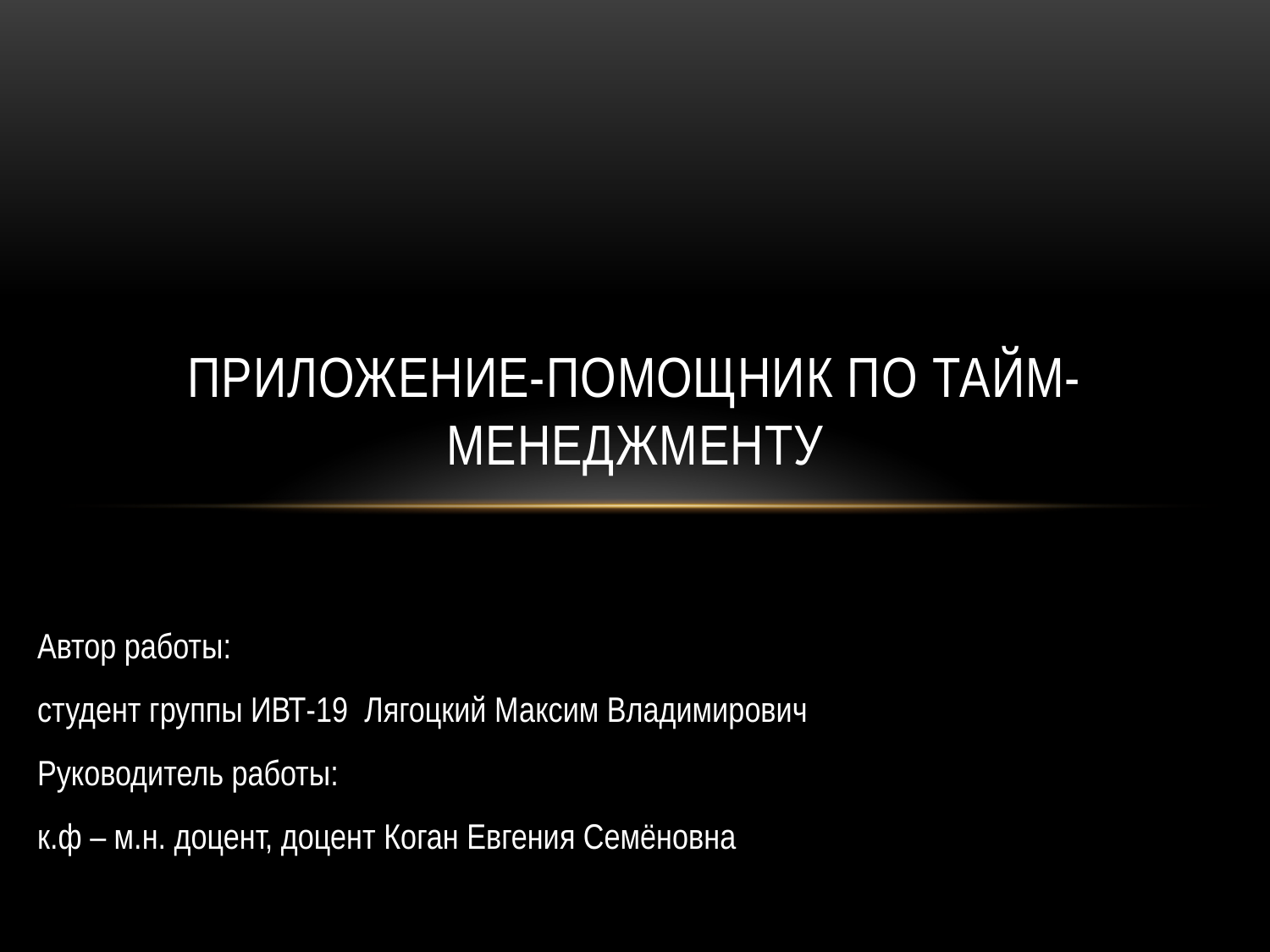

# Приложение-помощник по тайм-менеджменту
Автор работы:
студент группы ИВТ-19  Лягоцкий Максим Владимирович
Руководитель работы:
к.ф – м.н. доцент, доцент Коган Евгения Семёновна